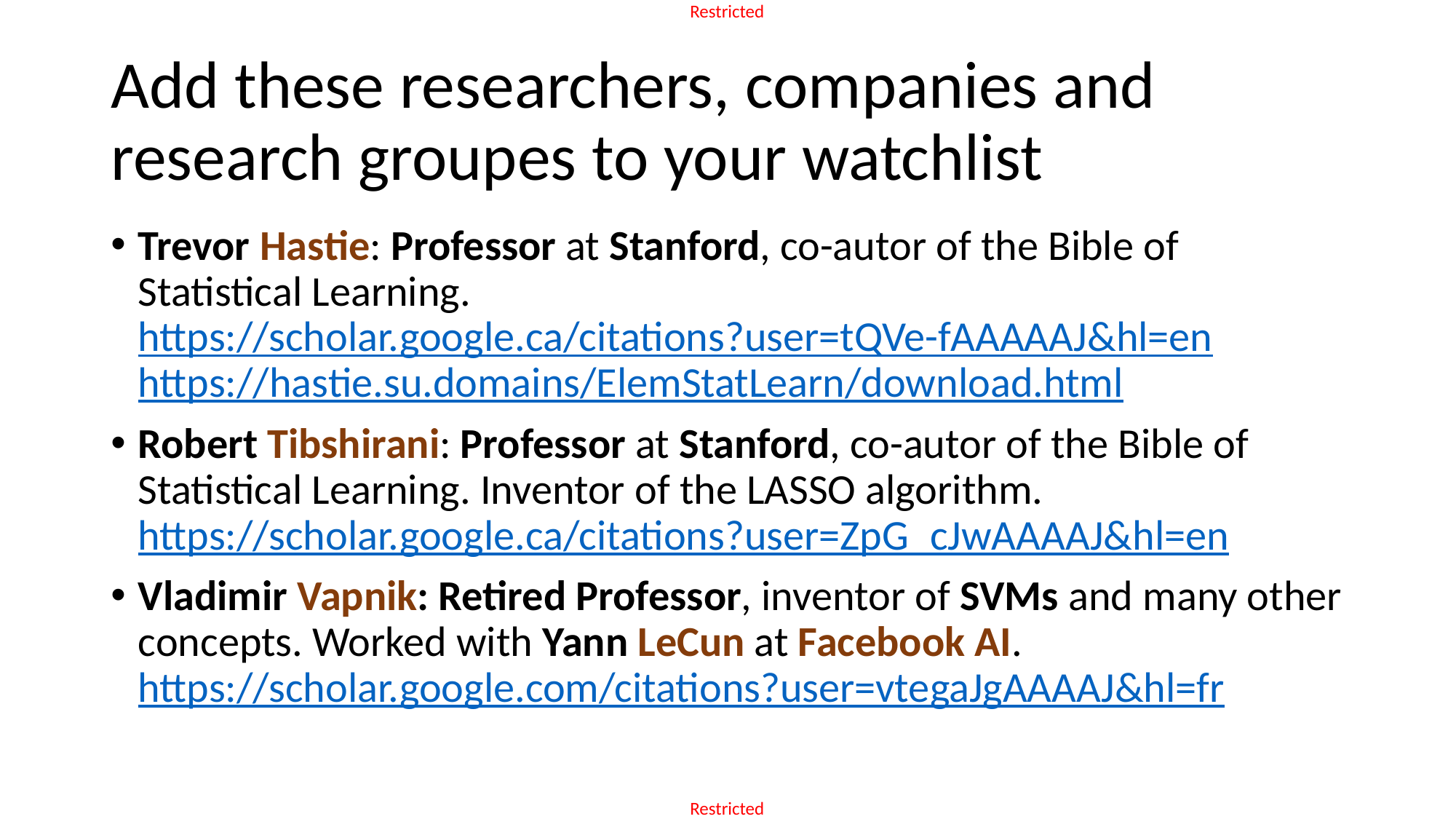

# Add these researchers, companies and research groupes to your watchlist
Trevor Hastie: Professor at Stanford, co-autor of the Bible of Statistical Learning.
https://scholar.google.ca/citations?user=tQVe-fAAAAAJ&hl=en
https://hastie.su.domains/ElemStatLearn/download.html
Robert Tibshirani: Professor at Stanford, co-autor of the Bible of Statistical Learning. Inventor of the LASSO algorithm.
https://scholar.google.ca/citations?user=ZpG_cJwAAAAJ&hl=en
Vladimir Vapnik: Retired Professor, inventor of SVMs and many other concepts. Worked with Yann LeCun at Facebook AI.
https://scholar.google.com/citations?user=vtegaJgAAAAJ&hl=fr